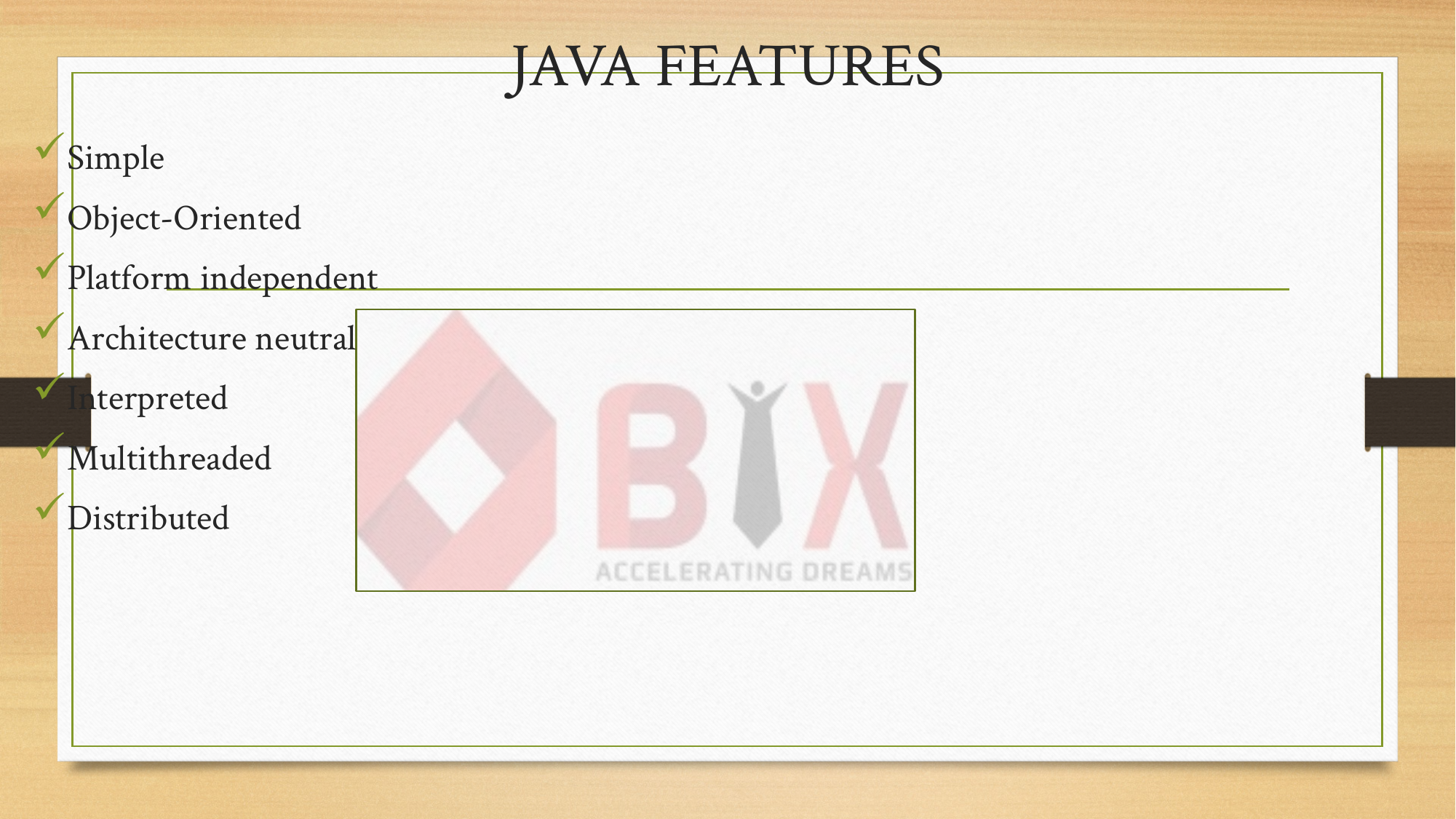

# JAVA FEATURES
Simple
Object-Oriented
Platform independent
Architecture neutral
Interpreted
Multithreaded
Distributed